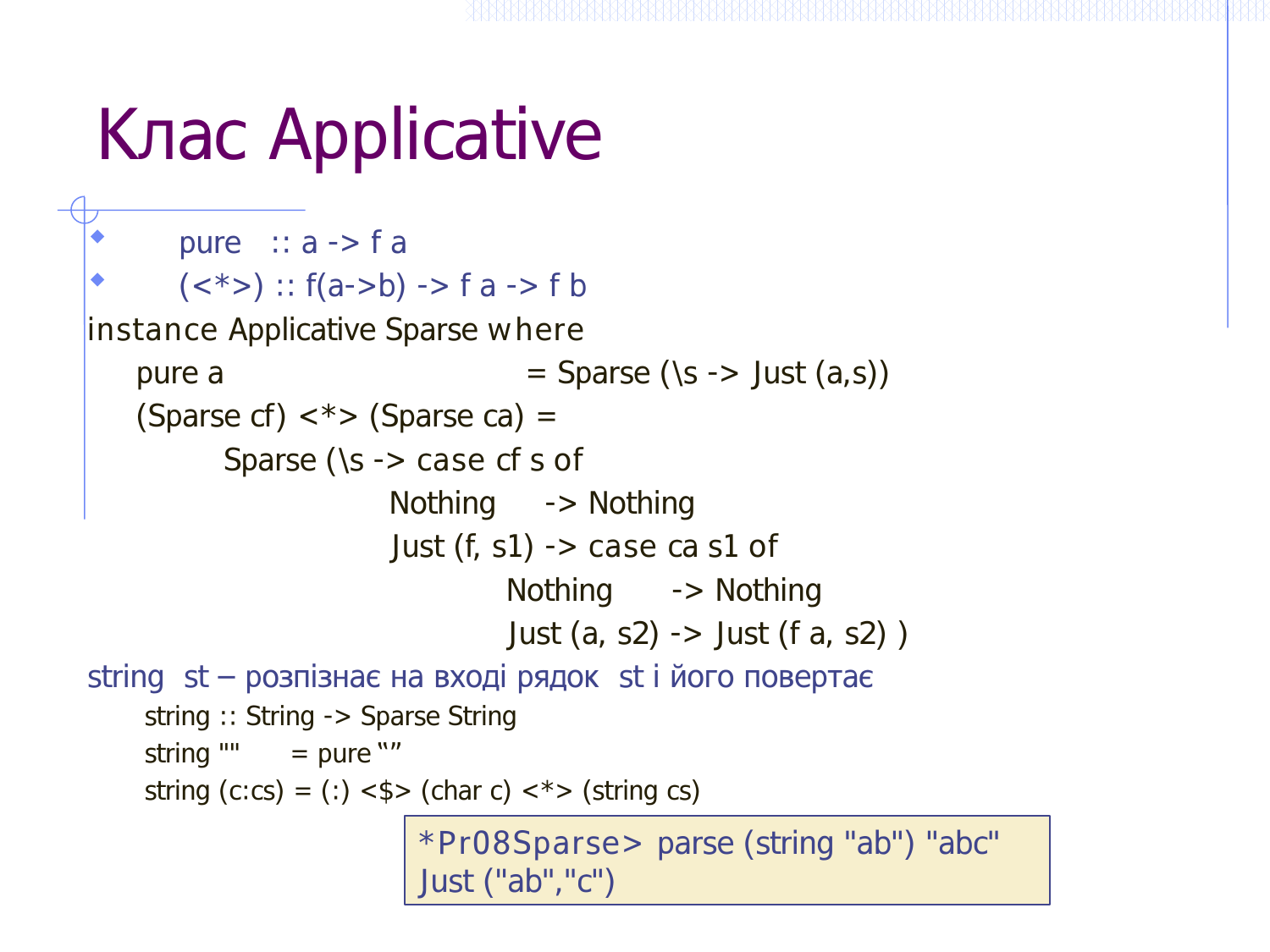

# Клас Applicative
     pure   :: a -> f a
     (<*>) :: f(a->b) -> f a -> f b
instance Applicative Sparse where
     pure a                               = Sparse (\s -> Just (a,s))
     (Sparse cf) <*> (Sparse ca) =
              Sparse (\s -> case cf s of
                               Nothing     -> Nothing
                               Just (f, s1) -> case ca s1 of
                                           Nothing      -> Nothing
                                           Just (a, s2) -> Just (f a, s2) )
string  st – розпізнає на вході рядок  st і його повертає
string :: String -> Sparse String
string ""      = pure “”
string (c:cs) = (:) <$> (char c) <*> (string cs)
*Pr08Sparse> parse (string "ab") "abc"
Just ("ab","c")